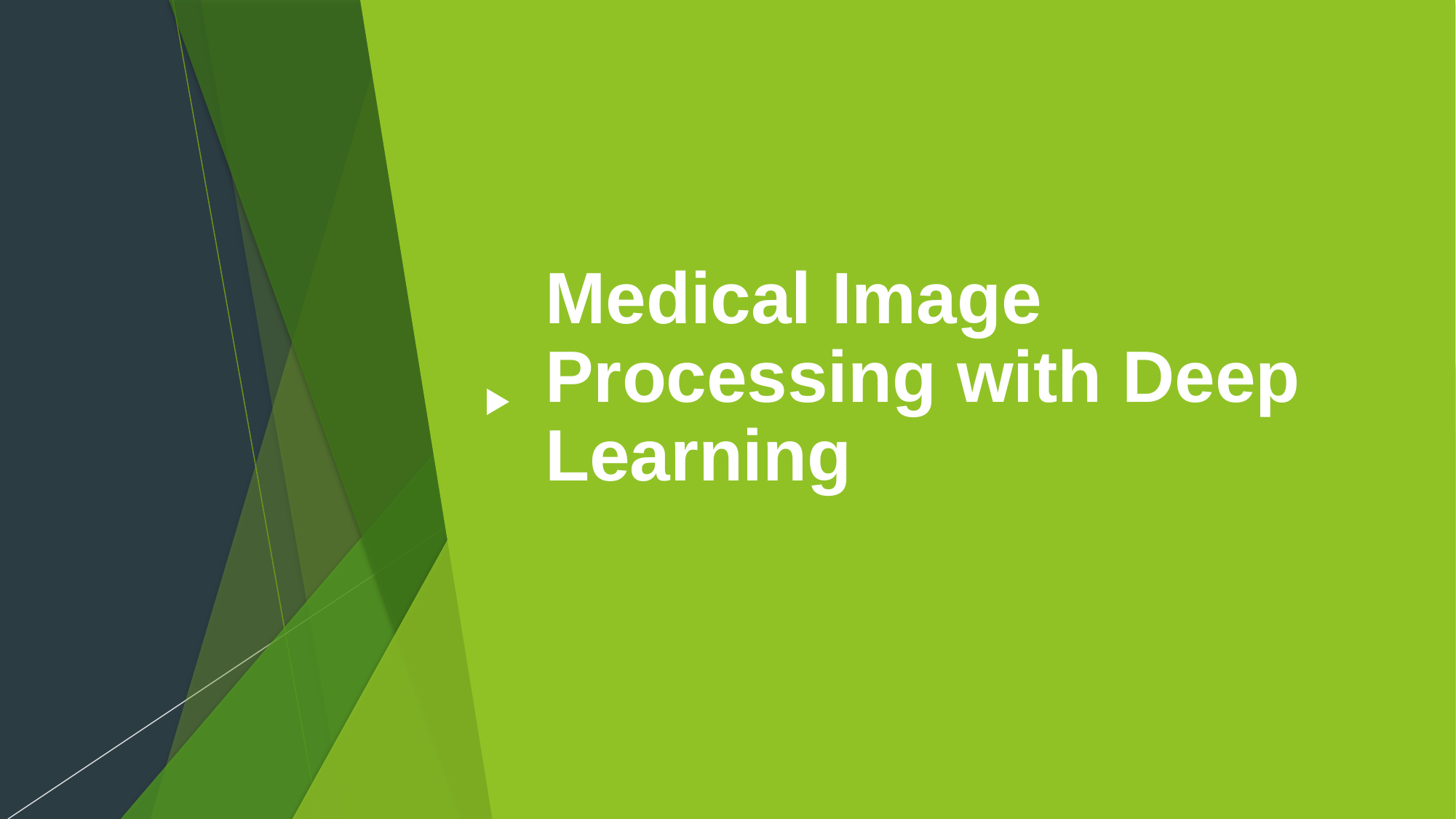

# Medical Image Processing with Deep Learning